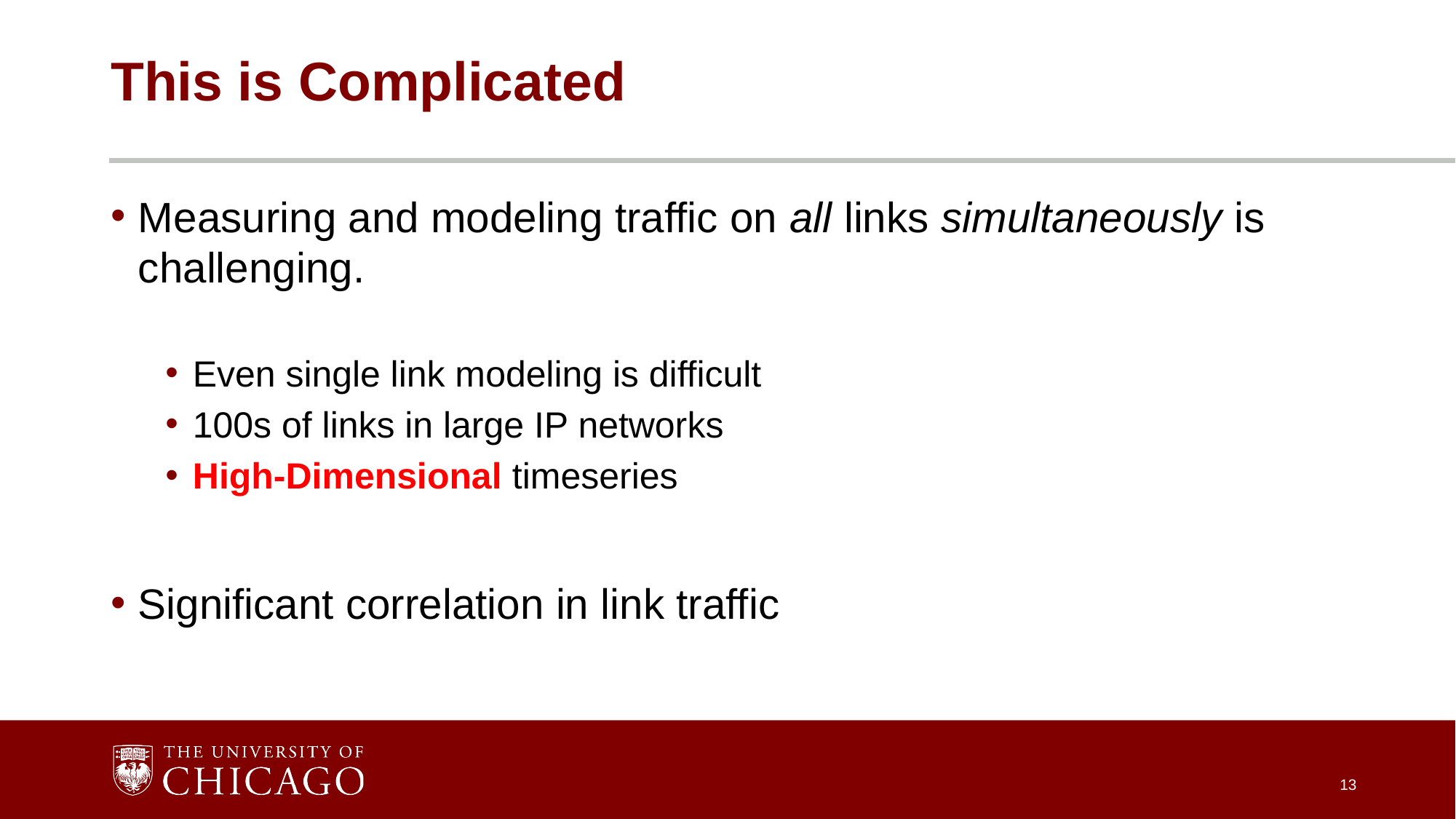

# This is Complicated
Measuring and modeling traffic on all links simultaneously is challenging.
Even single link modeling is difficult
100s of links in large IP networks
High-Dimensional timeseries

Significant correlation in link traffic
13